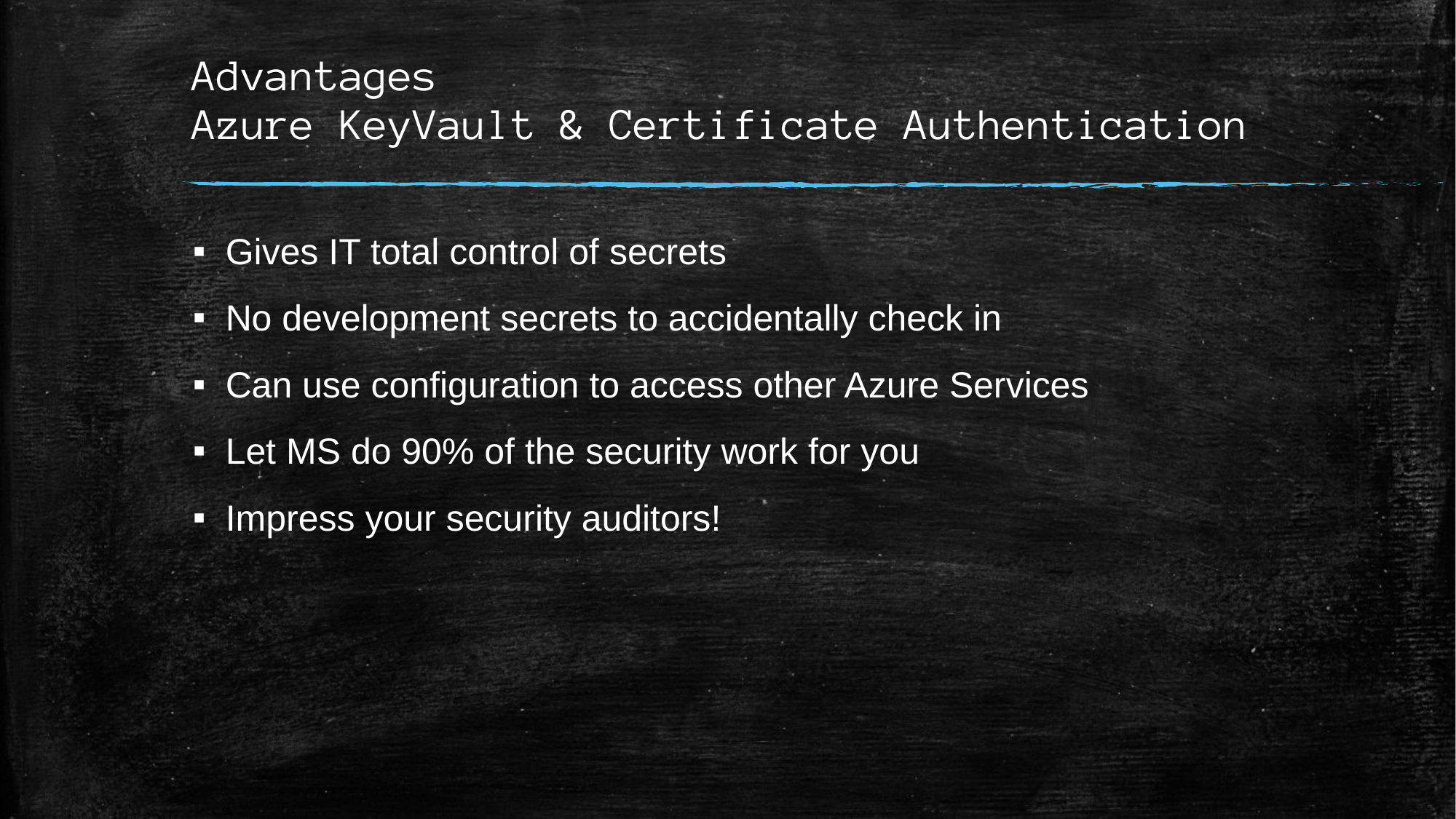

# Advantages Azure KeyVault & Certificate Authentication
Gives IT total control of secrets
No development secrets to accidentally check in
Can use configuration to access other Azure Services
Let MS do 90% of the security work for you
Impress your security auditors!